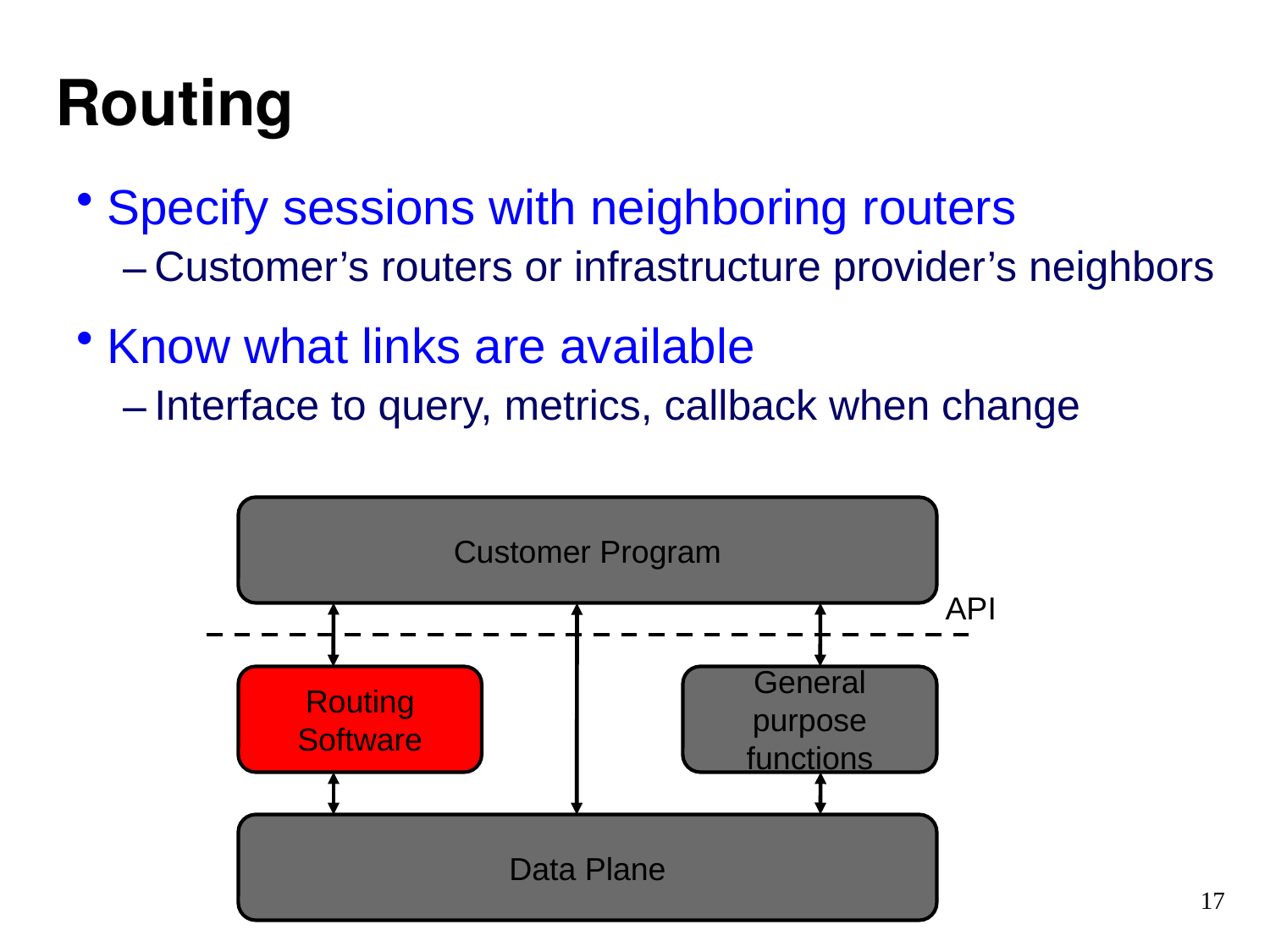

# Routing
Specify sessions with neighboring routers
Customer’s routers or infrastructure provider’s neighbors
Know what links are available
Interface to query, metrics, callback when change

Customer Program
API
Routing
Software
General purpose
functions
Data Plane
17